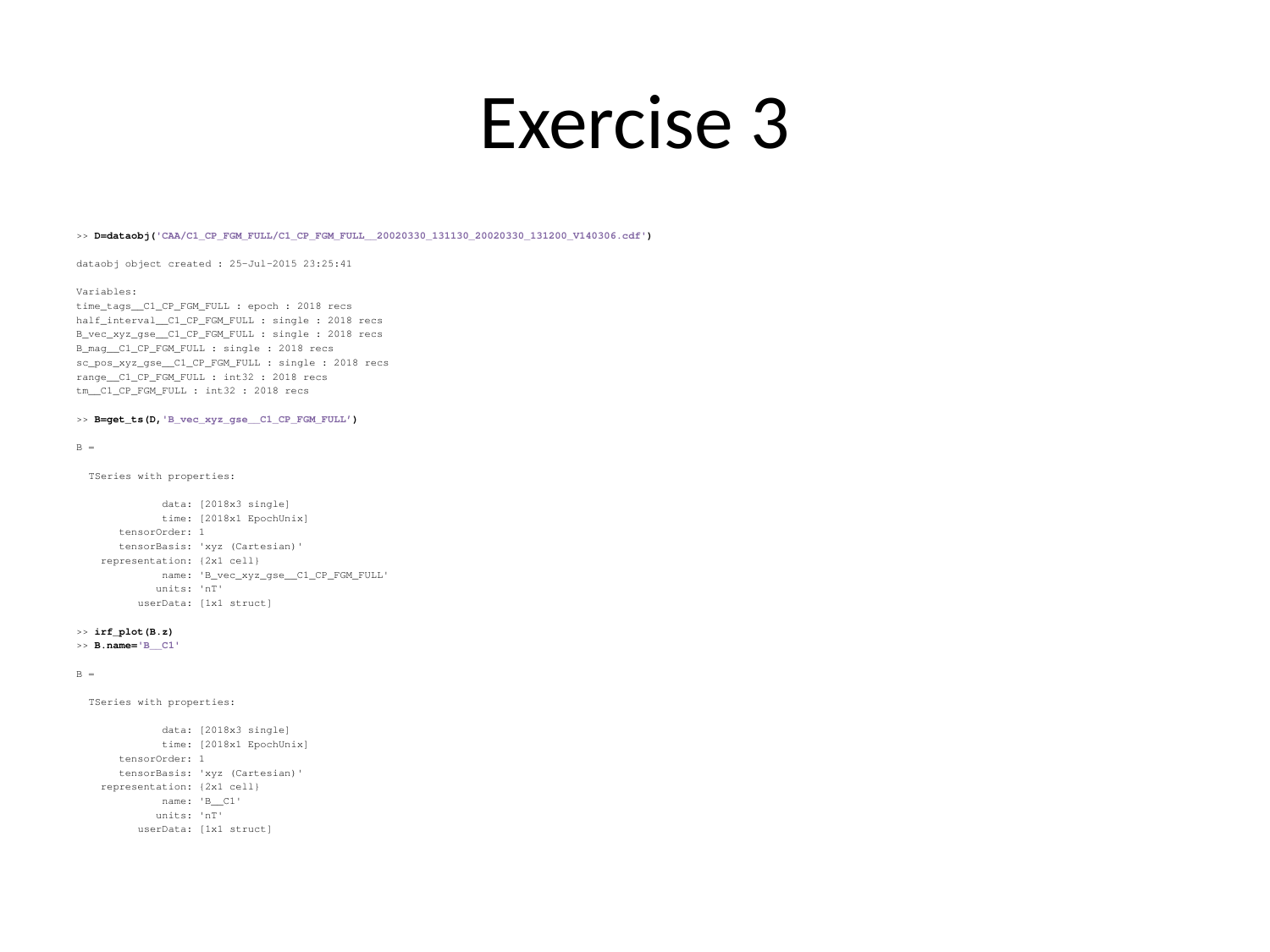

# Exercise 3
>> D=dataobj('CAA/C1_CP_FGM_FULL/C1_CP_FGM_FULL__20020330_131130_20020330_131200_V140306.cdf')

dataobj object created : 25-Jul-2015 23:25:41

Variables:
time_tags__C1_CP_FGM_FULL : epoch : 2018 recs
half_interval__C1_CP_FGM_FULL : single : 2018 recs
B_vec_xyz_gse__C1_CP_FGM_FULL : single : 2018 recs
B_mag__C1_CP_FGM_FULL : single : 2018 recs
sc_pos_xyz_gse__C1_CP_FGM_FULL : single : 2018 recs
range__C1_CP_FGM_FULL : int32 : 2018 recs
tm__C1_CP_FGM_FULL : int32 : 2018 recs

>> B=get_ts(D,'B_vec_xyz_gse__C1_CP_FGM_FULL’)

B =

  TSeries with properties:

              data: [2018x3 single]
              time: [2018x1 EpochUnix]
       tensorOrder: 1
       tensorBasis: 'xyz (Cartesian)'
    representation: {2x1 cell}
              name: 'B_vec_xyz_gse__C1_CP_FGM_FULL'
             units: 'nT'
          userData: [1x1 struct]

>> irf_plot(B.z)
>> B.name='B__C1'

B =

  TSeries with properties:

              data: [2018x3 single]
              time: [2018x1 EpochUnix]
       tensorOrder: 1
       tensorBasis: 'xyz (Cartesian)'
    representation: {2x1 cell}
              name: 'B__C1'
             units: 'nT'
          userData: [1x1 struct]